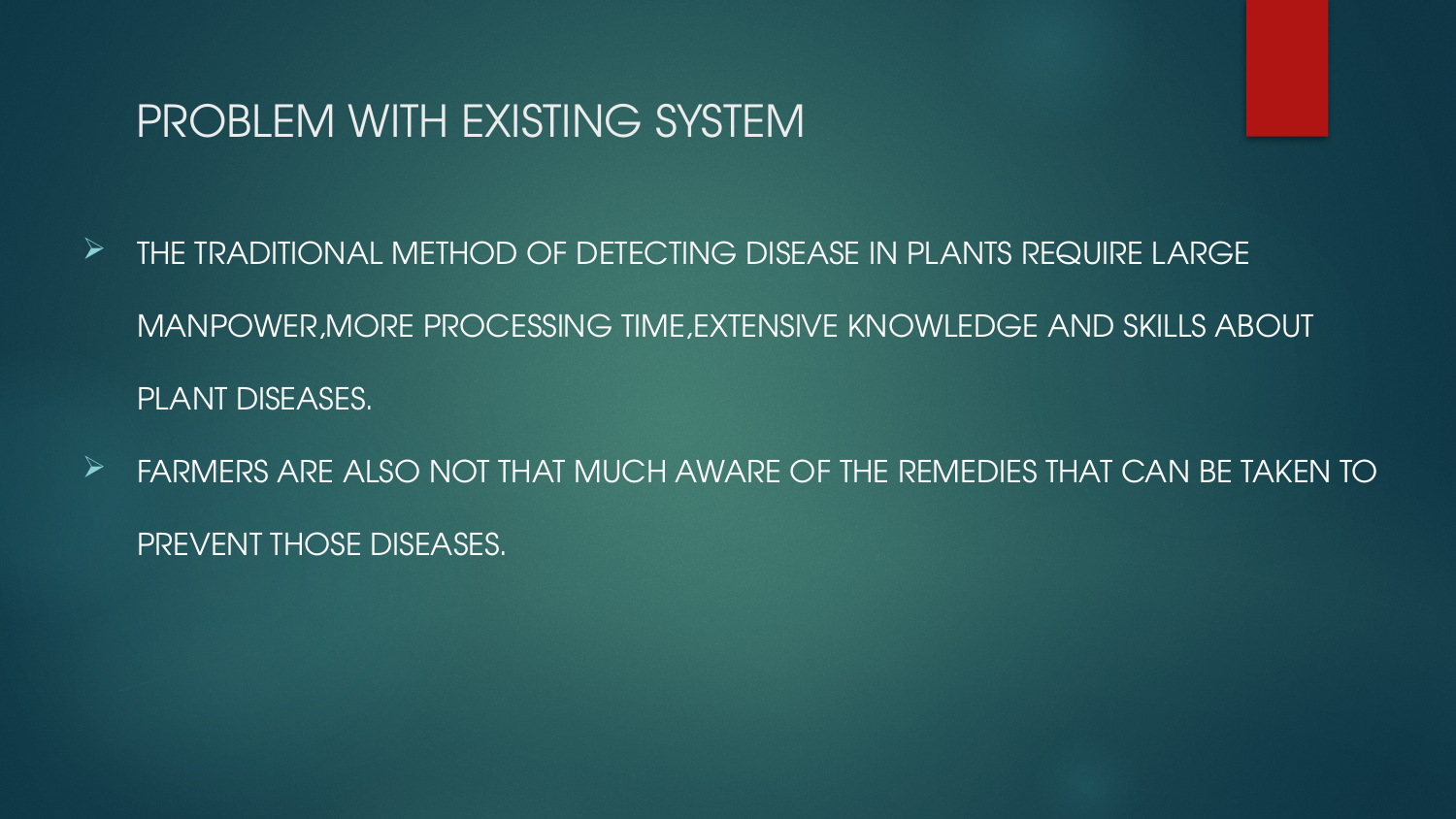

# PROBLEM WITH EXISTING SYSTEM
THE TRADITIONAL METHOD OF DETECTING DISEASE IN PLANTS REQUIRE LARGE MANPOWER,MORE PROCESSING TIME,EXTENSIVE KNOWLEDGE AND SKILLS ABOUT PLANT DISEASES.
FARMERS ARE ALSO NOT THAT MUCH AWARE OF THE REMEDIES THAT CAN BE TAKEN TO PREVENT THOSE DISEASES.